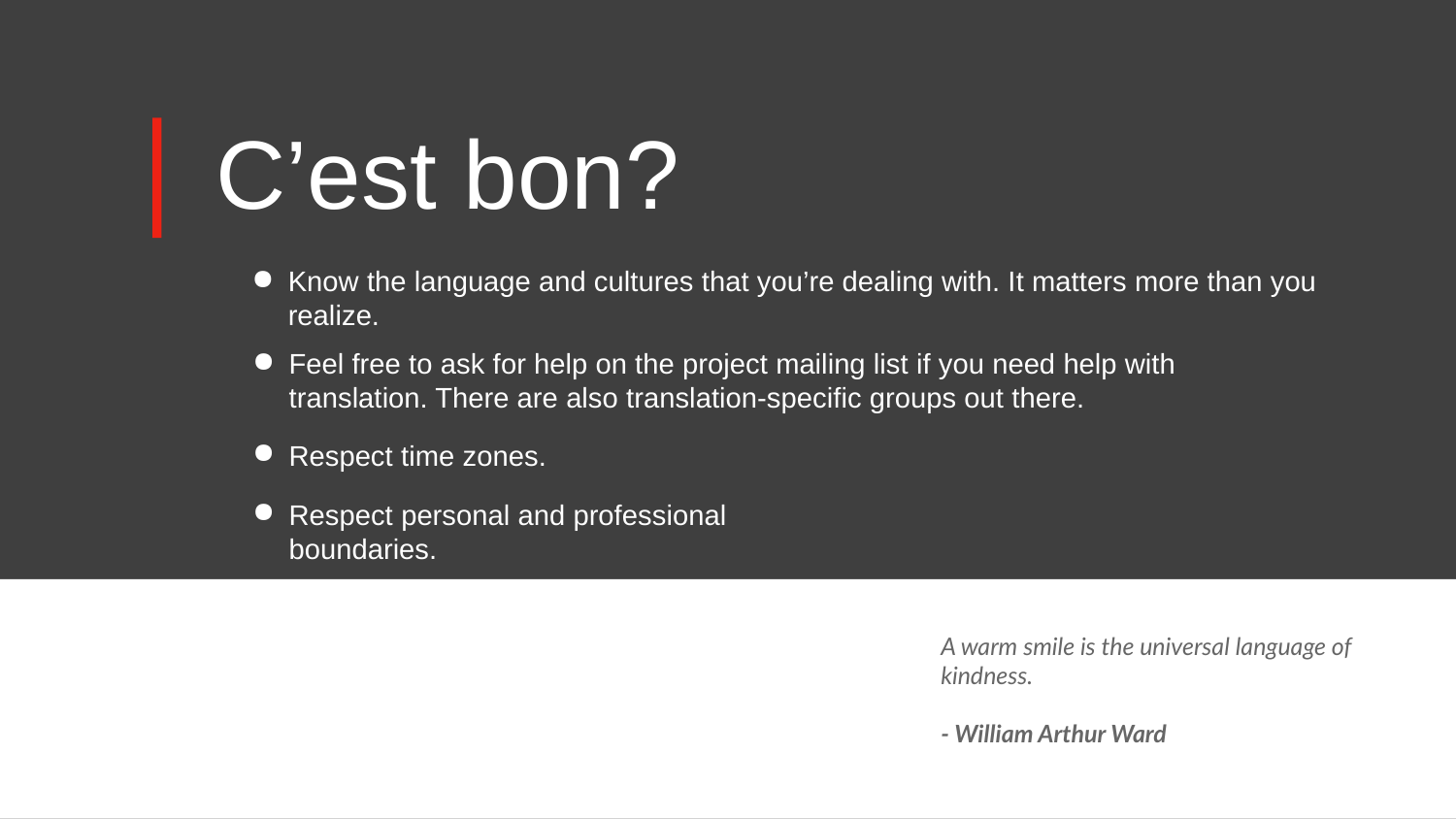

# C’est bon?
Know the language and cultures that you’re dealing with. It matters more than you realize.

Feel free to ask for help on the project mailing list if you need help with translation. There are also translation-specific groups out there.
Respect time zones.
Respect personal and professional boundaries.
A warm smile is the universal language of kindness.

- William Arthur Ward